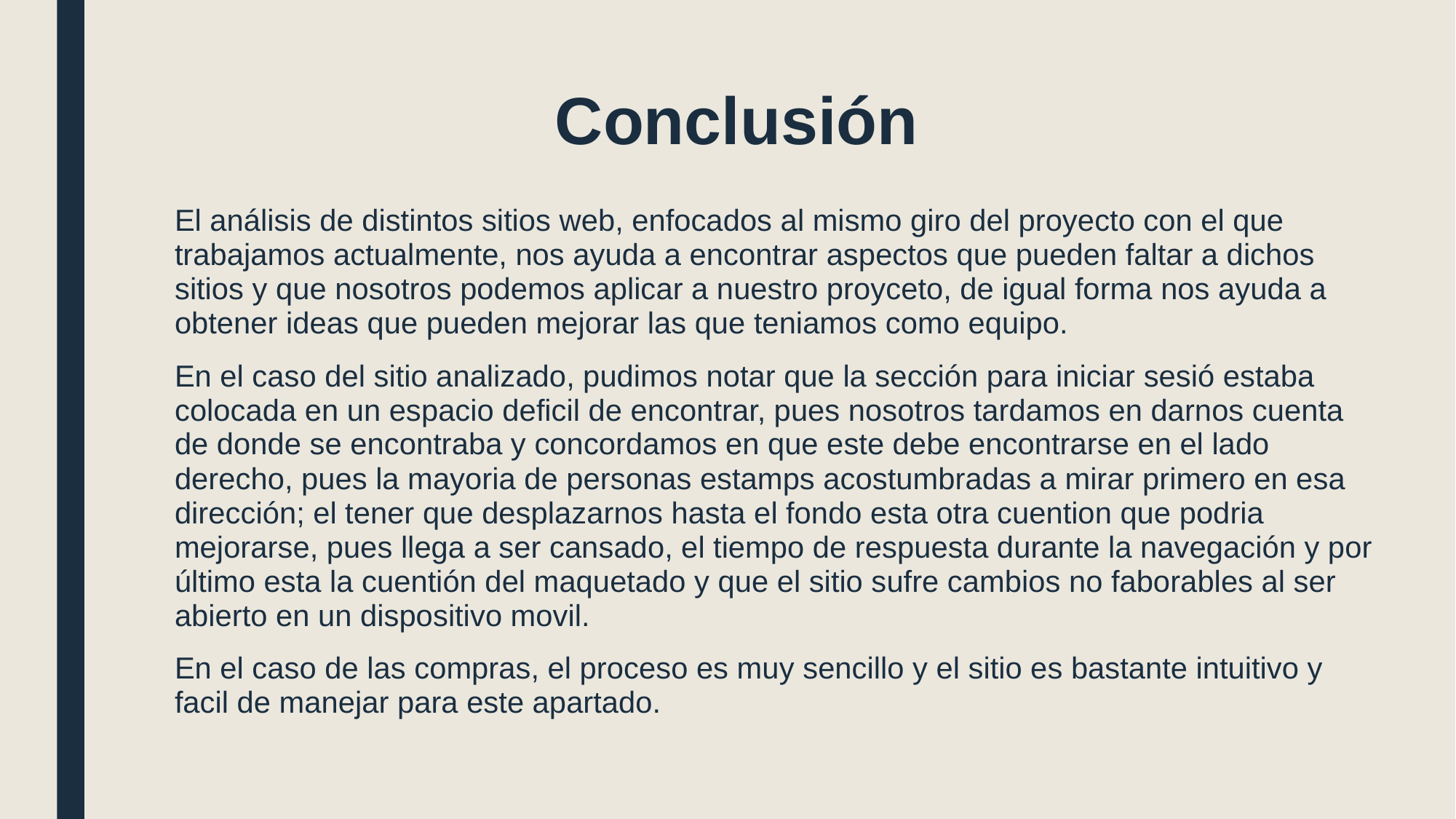

# Conclusión
El análisis de distintos sitios web, enfocados al mismo giro del proyecto con el que trabajamos actualmente, nos ayuda a encontrar aspectos que pueden faltar a dichos sitios y que nosotros podemos aplicar a nuestro proyceto, de igual forma nos ayuda a obtener ideas que pueden mejorar las que teniamos como equipo.
En el caso del sitio analizado, pudimos notar que la sección para iniciar sesió estaba colocada en un espacio deficil de encontrar, pues nosotros tardamos en darnos cuenta de donde se encontraba y concordamos en que este debe encontrarse en el lado derecho, pues la mayoria de personas estamps acostumbradas a mirar primero en esa dirección; el tener que desplazarnos hasta el fondo esta otra cuention que podria mejorarse, pues llega a ser cansado, el tiempo de respuesta durante la navegación y por último esta la cuentión del maquetado y que el sitio sufre cambios no faborables al ser abierto en un dispositivo movil.
En el caso de las compras, el proceso es muy sencillo y el sitio es bastante intuitivo y facil de manejar para este apartado.